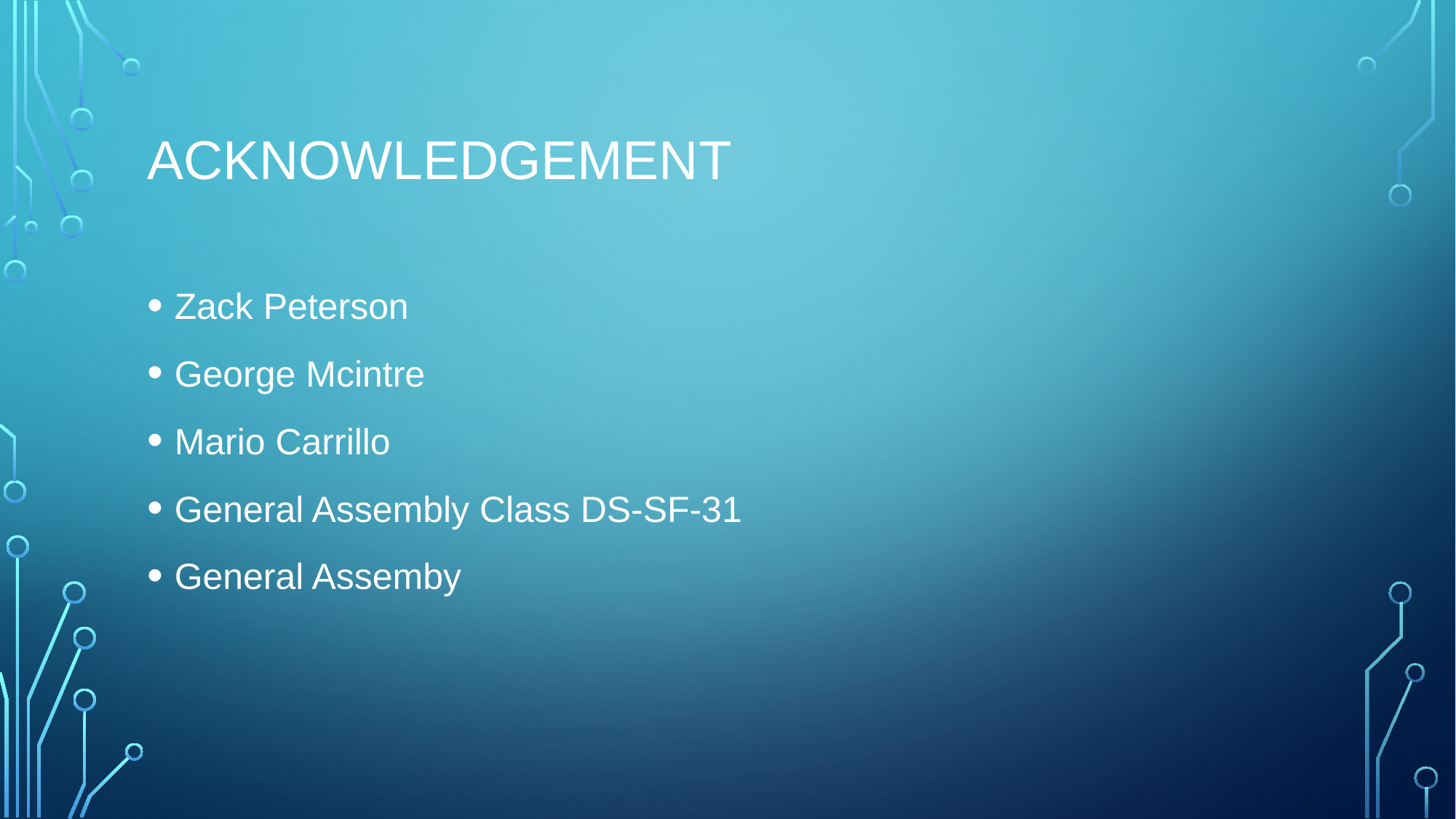

# Acknowledgement
Zack Peterson
George Mcintre
Mario Carrillo
General Assembly Class DS-SF-31
General Assemby